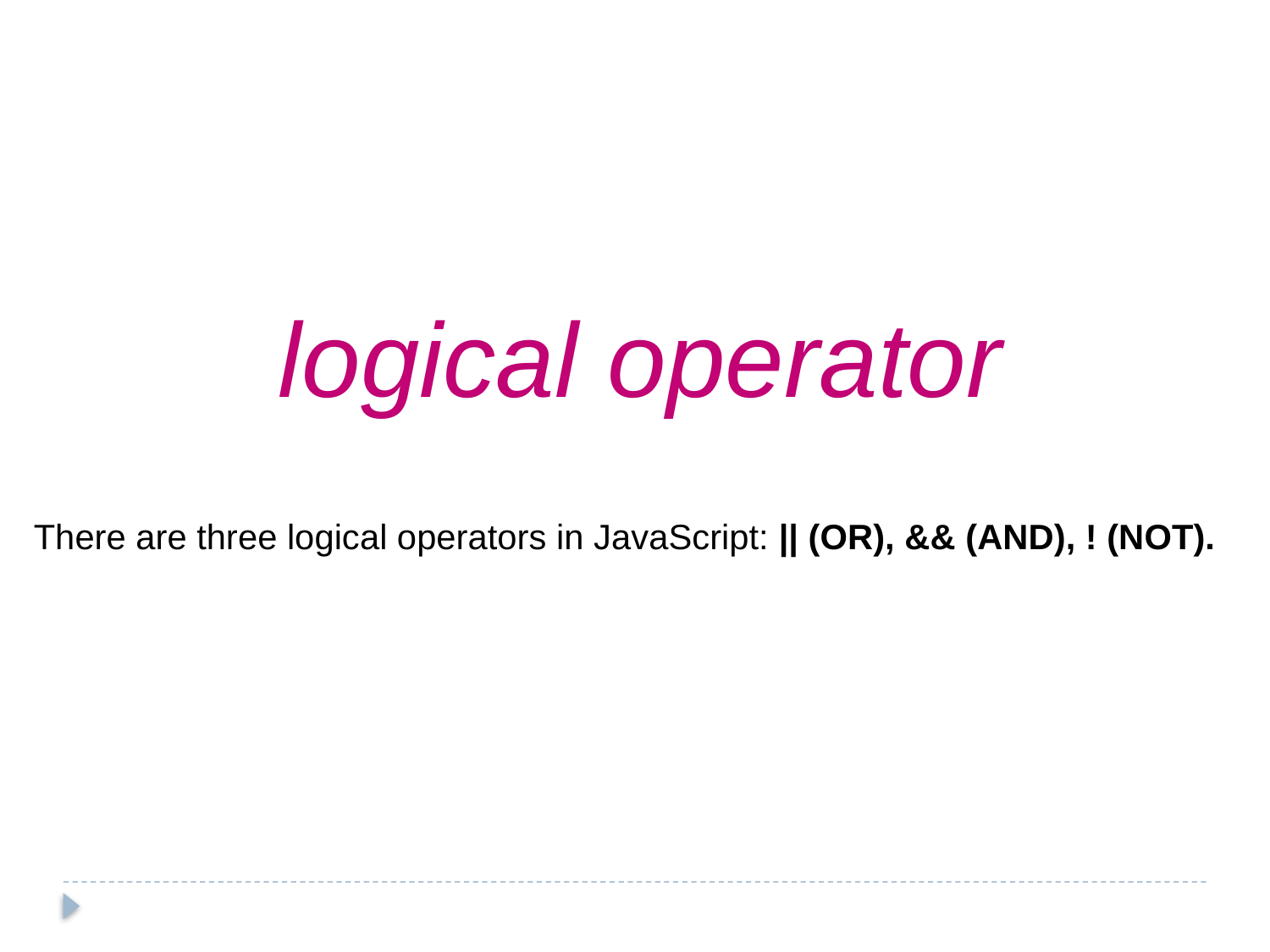

logical operator
There are three logical operators in JavaScript: || (OR), && (AND), ! (NOT).